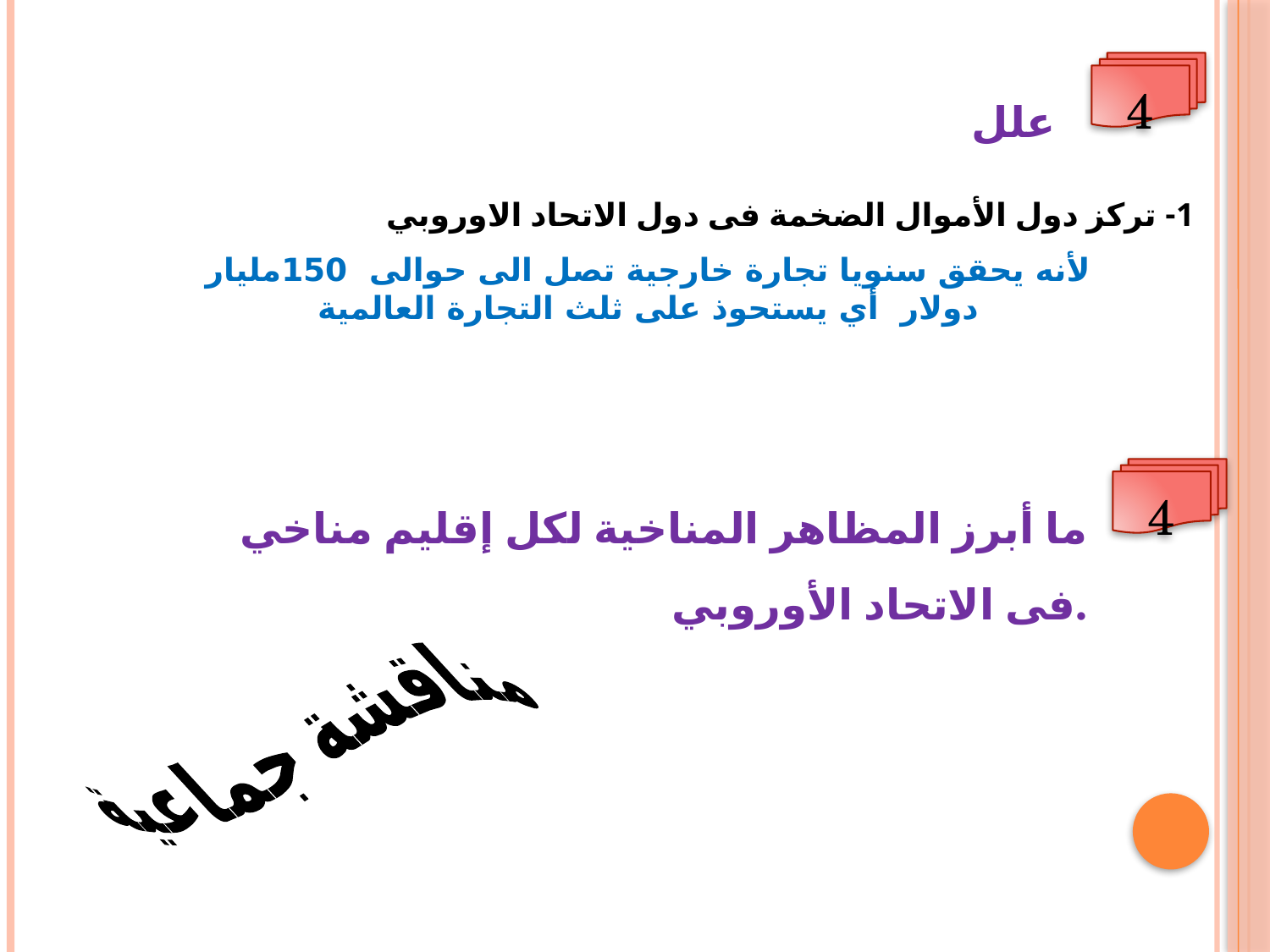

4
علل
1- تركز دول الأموال الضخمة فى دول الاتحاد الاوروبي
لأنه يحقق سنويا تجارة خارجية تصل الى حوالى  150مليار دولار  أي يستحوذ على ثلث التجارة العالمية
4
ما أبرز المظاهر المناخية لكل إقليم مناخي فى الاتحاد الأوروبي.
مناقشة جماعية